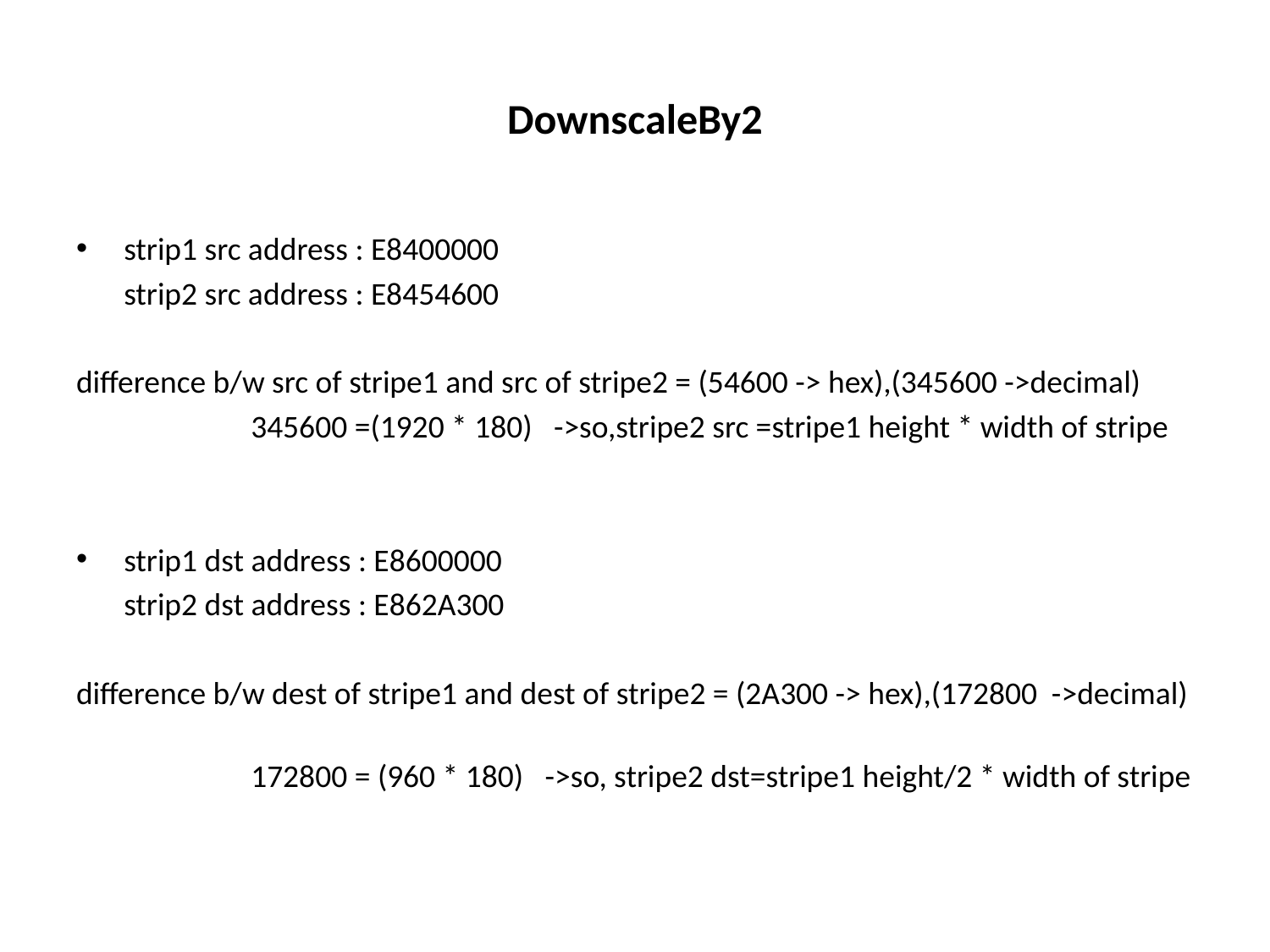

# DownscaleBy2
strip1 src address : E8400000
	strip2 src address : E8454600

difference b/w src of stripe1 and src of stripe2 = (54600 -> hex),(345600 ->decimal)
		345600 =(1920 * 180)   ->so,stripe2 src =stripe1 height * width of stripe

strip1 dst address : E8600000
	strip2 dst address : E862A300

difference b/w dest of stripe1 and dest of stripe2 = (2A300 -> hex),(172800  ->decimal)
		172800 = (960 * 180)   ->so, stripe2 dst=stripe1 height/2 * width of stripe